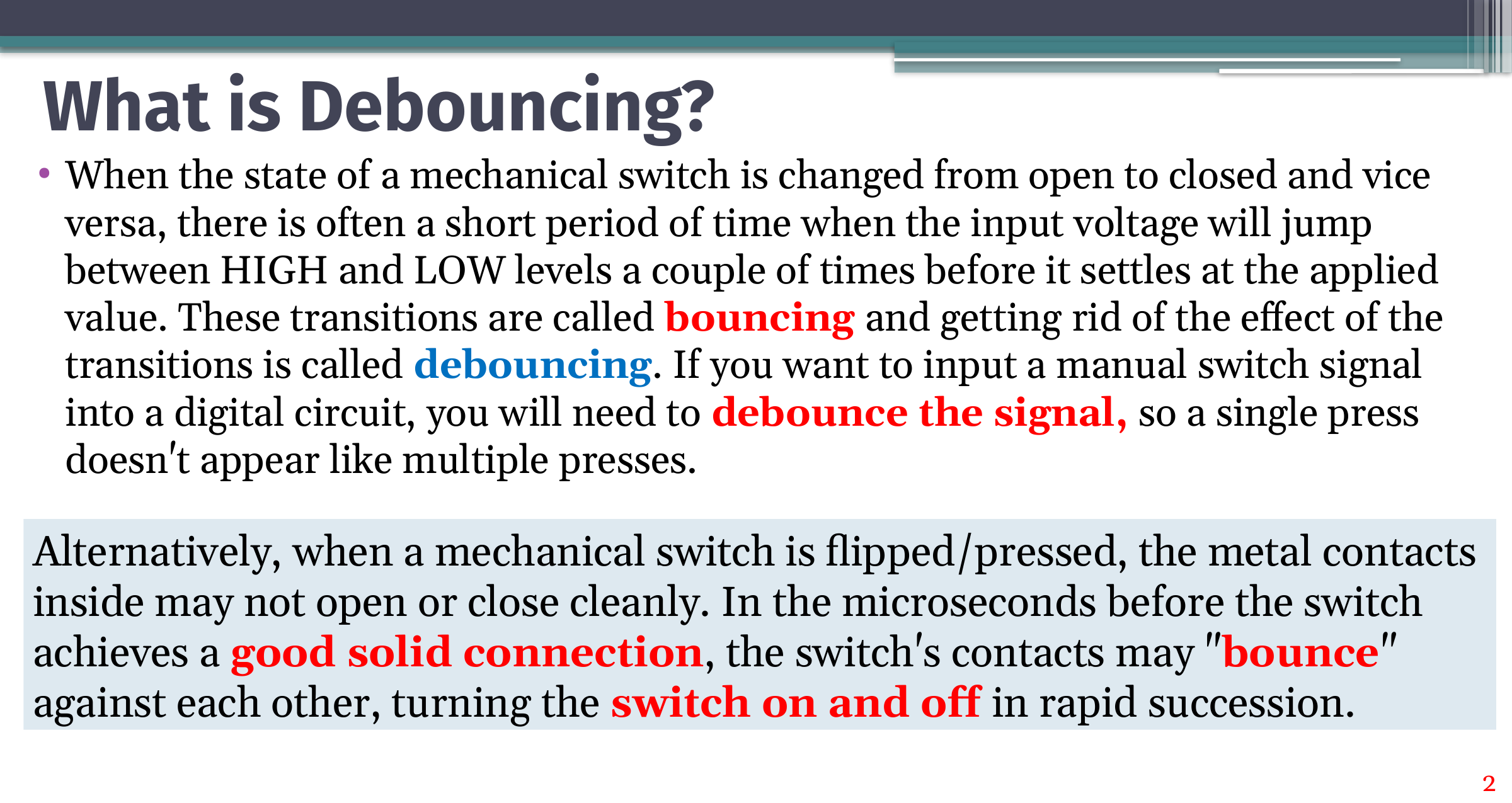

# What is Debouncing?
When the state of a mechanical switch is changed from open to closed and vice versa, there is often a short period of time when the input voltage will jump between HIGH and LOW levels a couple of times before it settles at the applied value. These transitions are called bouncing and getting rid of the effect of the transitions is called debouncing. If you want to input a manual switch signal into a digital circuit, you will need to debounce the signal, so a single press doesn't appear like multiple presses.

Alternatively, when a mechanical switch is flipped/pressed, the metal contacts inside may not open or close cleanly. In the microseconds before the switch achieves a good solid connection, the switch's contacts may "bounce" against each other, turning the switch on and off in rapid succession.
2